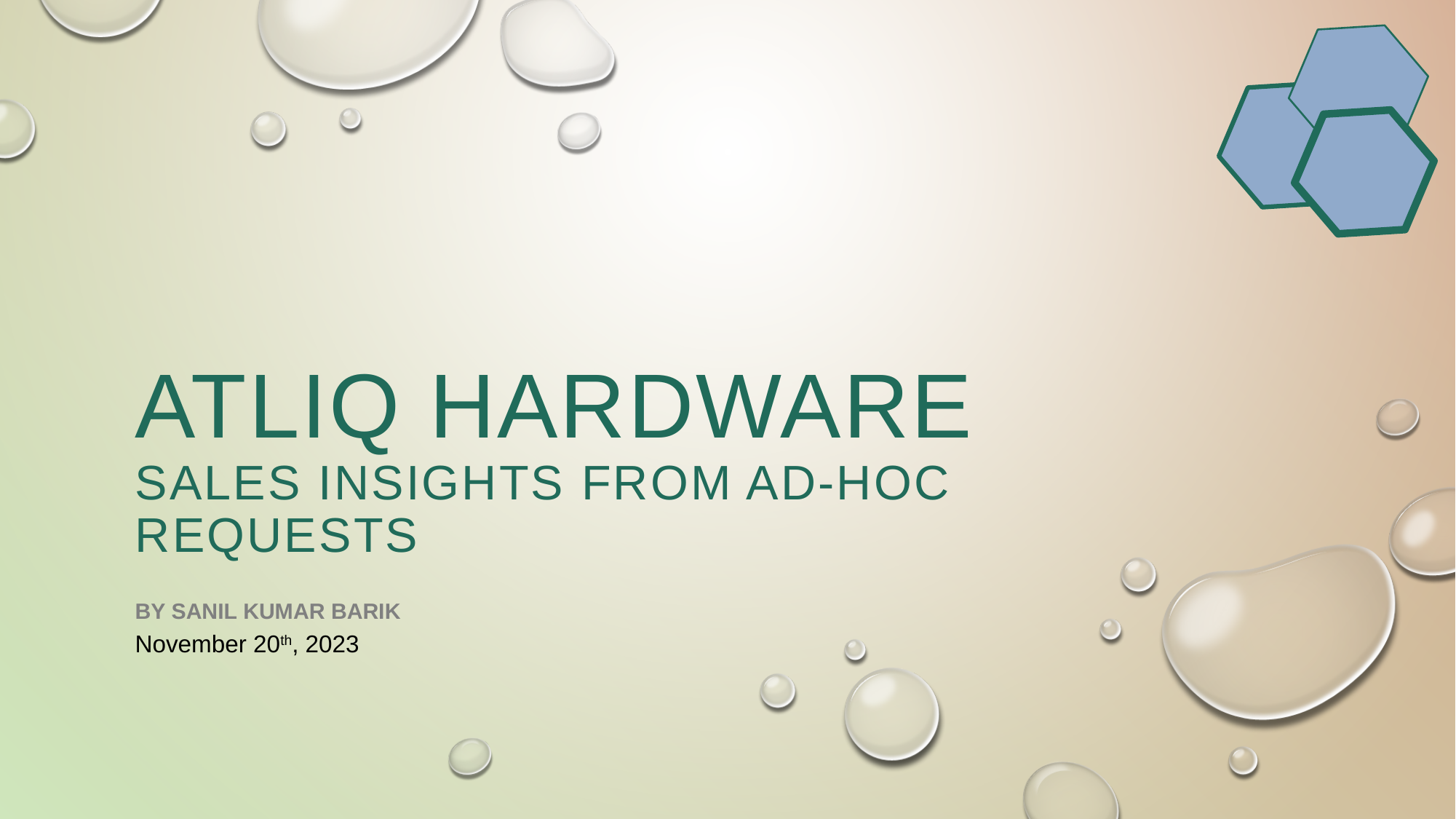

ATliQ HARDWARE
Sales Insights FROM ad-hoc requests
By Sanil Kumar barik
November 20th, 2023